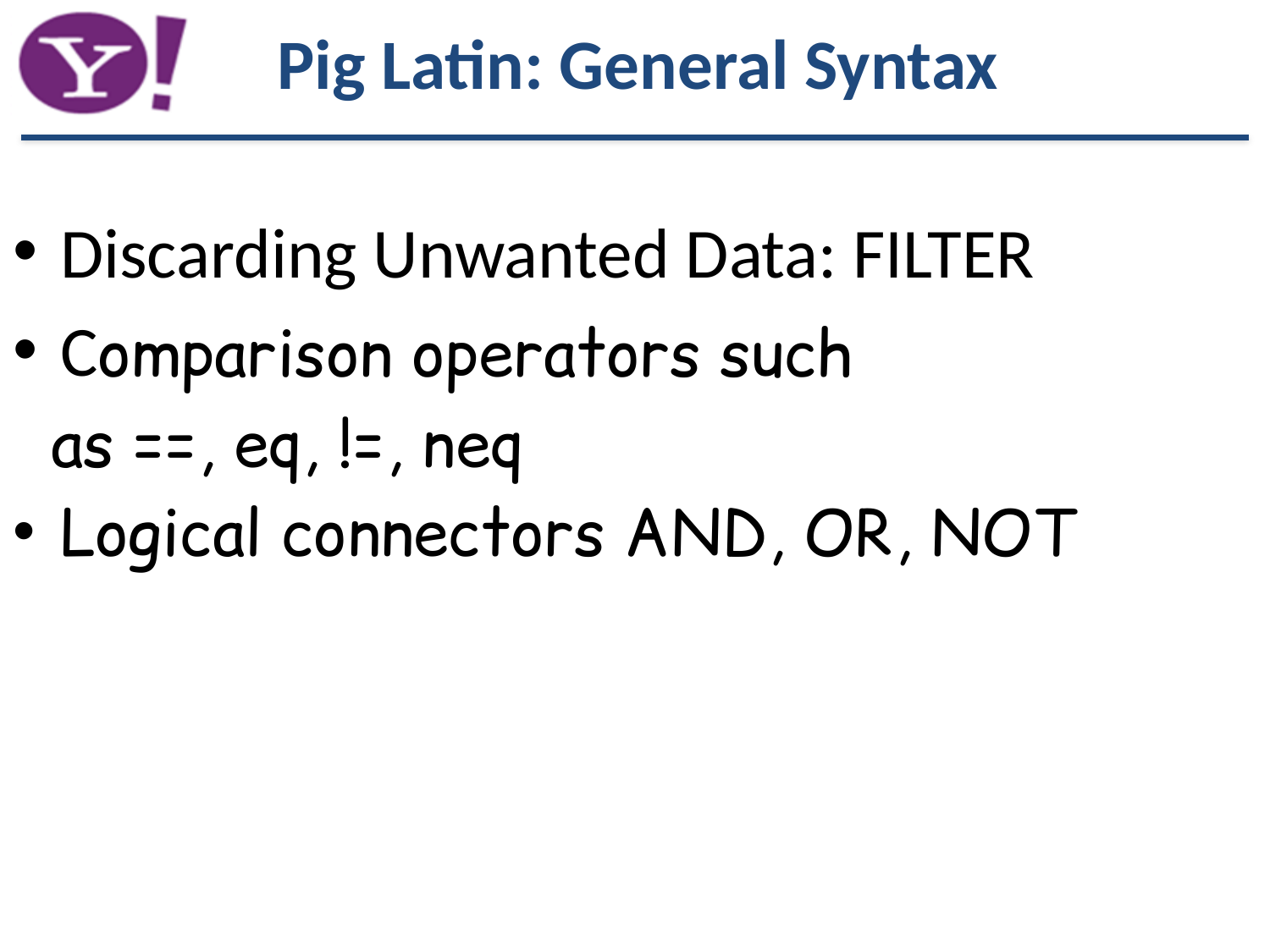

Pig Latin: General Syntax
Discarding Unwanted Data: FILTER
Comparison operators such
  as ==, eq, !=, neq
Logical connectors AND, OR, NOT